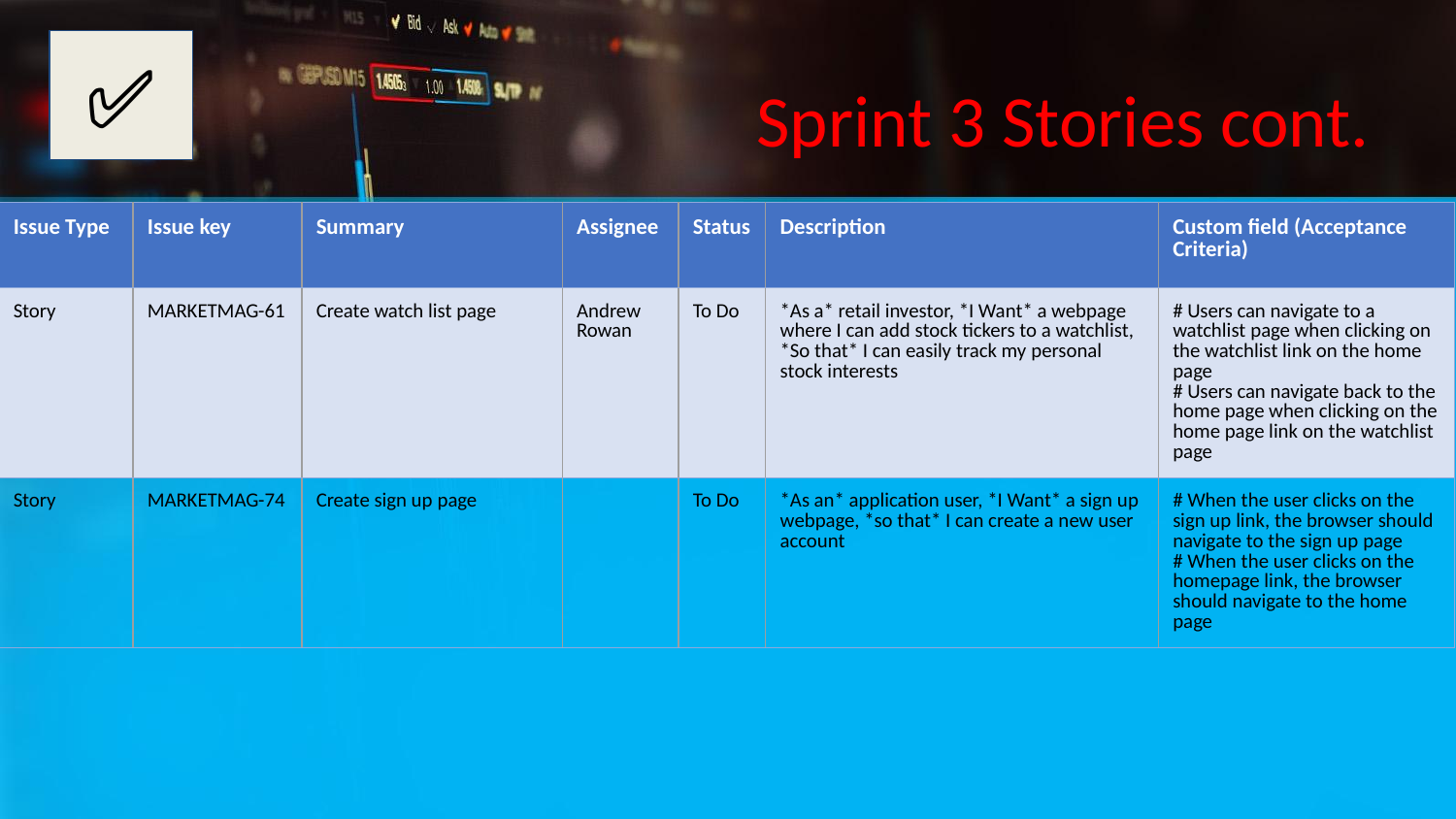

✅
# Sprint 3 Stories cont.
| Issue Type | Issue key | Summary | Assignee | Status | Description | Custom field (Acceptance Criteria) |
| --- | --- | --- | --- | --- | --- | --- |
| Story | MARKETMAG-61 | Create watch list page | Andrew Rowan | To Do | \*As a\* retail investor, \*I Want\* a webpage where I can add stock tickers to a watchlist, \*So that\* I can easily track my personal stock interests | # Users can navigate to a watchlist page when clicking on the watchlist link on the home page # Users can navigate back to the home page when clicking on the home page link on the watchlist page |
| Story | MARKETMAG-74 | Create sign up page |  | To Do | \*As an\* application user, \*I Want\* a sign up webpage, \*so that\* I can create a new user account | # When the user clicks on the sign up link, the browser should navigate to the sign up page # When the user clicks on the homepage link, the browser should navigate to the home page |